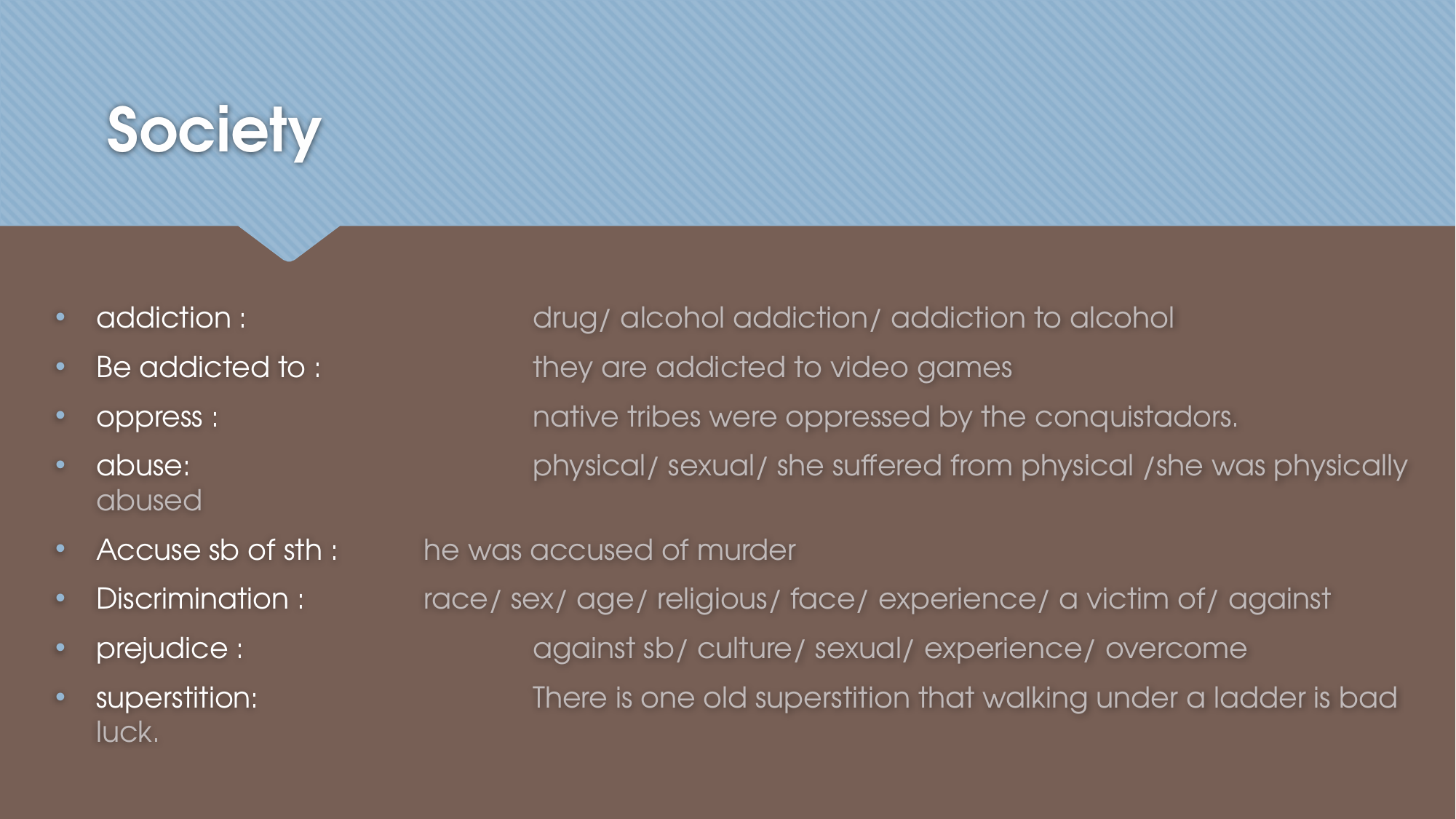

# Society
addiction : 			drug/ alcohol addiction/ addiction to alcohol
Be addicted to :		they are addicted to video games
oppress :			native tribes were oppressed by the conquistadors.
abuse:				physical/ sexual/ she suffered from physical /she was physically abused
Accuse sb of sth : 	he was accused of murder
Discrimination :		race/ sex/ age/ religious/ face/ experience/ a victim of/ against
prejudice :			against sb/ culture/ sexual/ experience/ overcome
superstition:			There is one old superstition that walking under a ladder is bad luck.